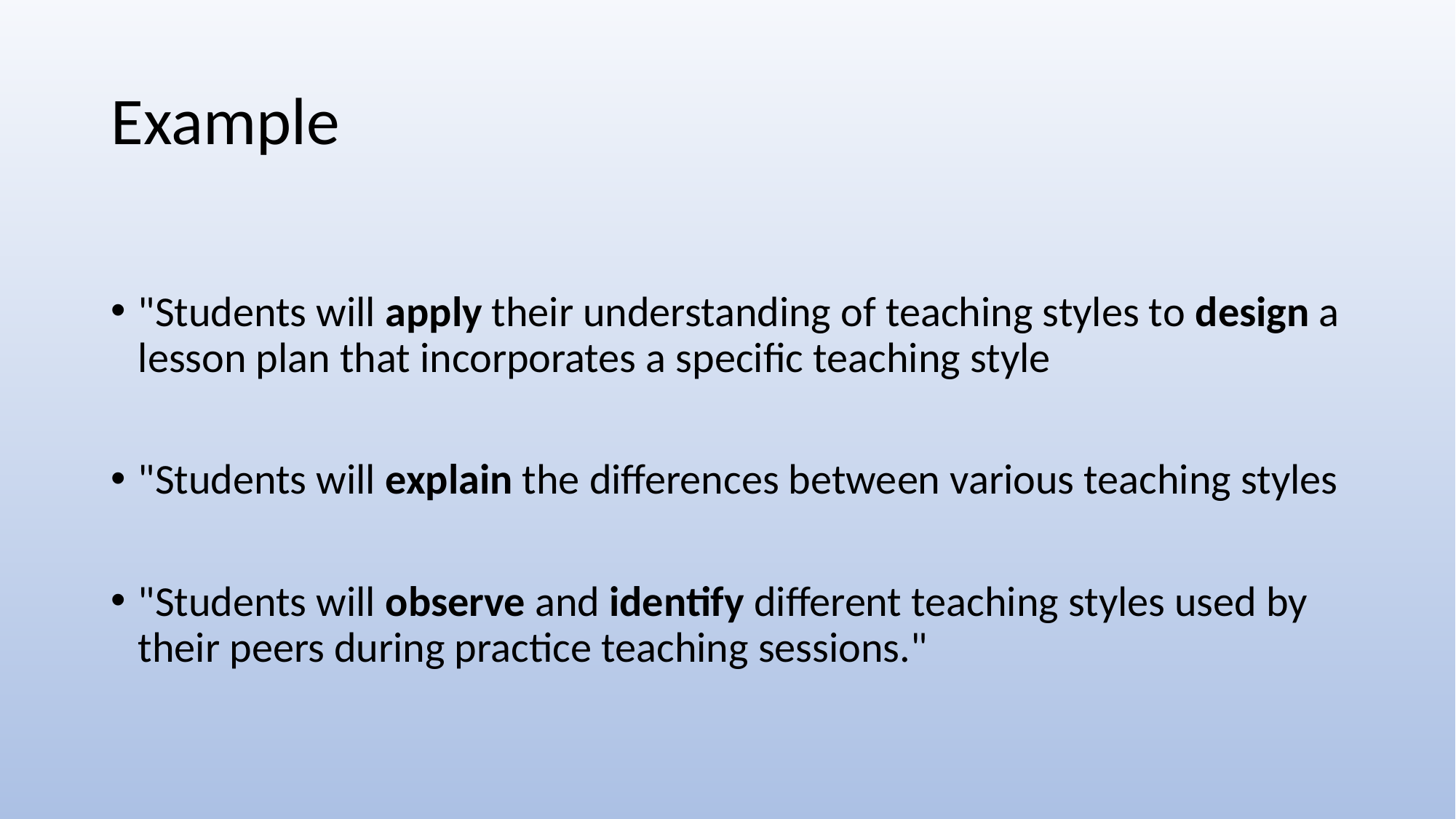

# Example

"Students will apply their understanding of teaching styles to design a lesson plan that incorporates a specific teaching style

"Students will explain the differences between various teaching styles

"Students will observe and identify different teaching styles used by their peers during practice teaching sessions."